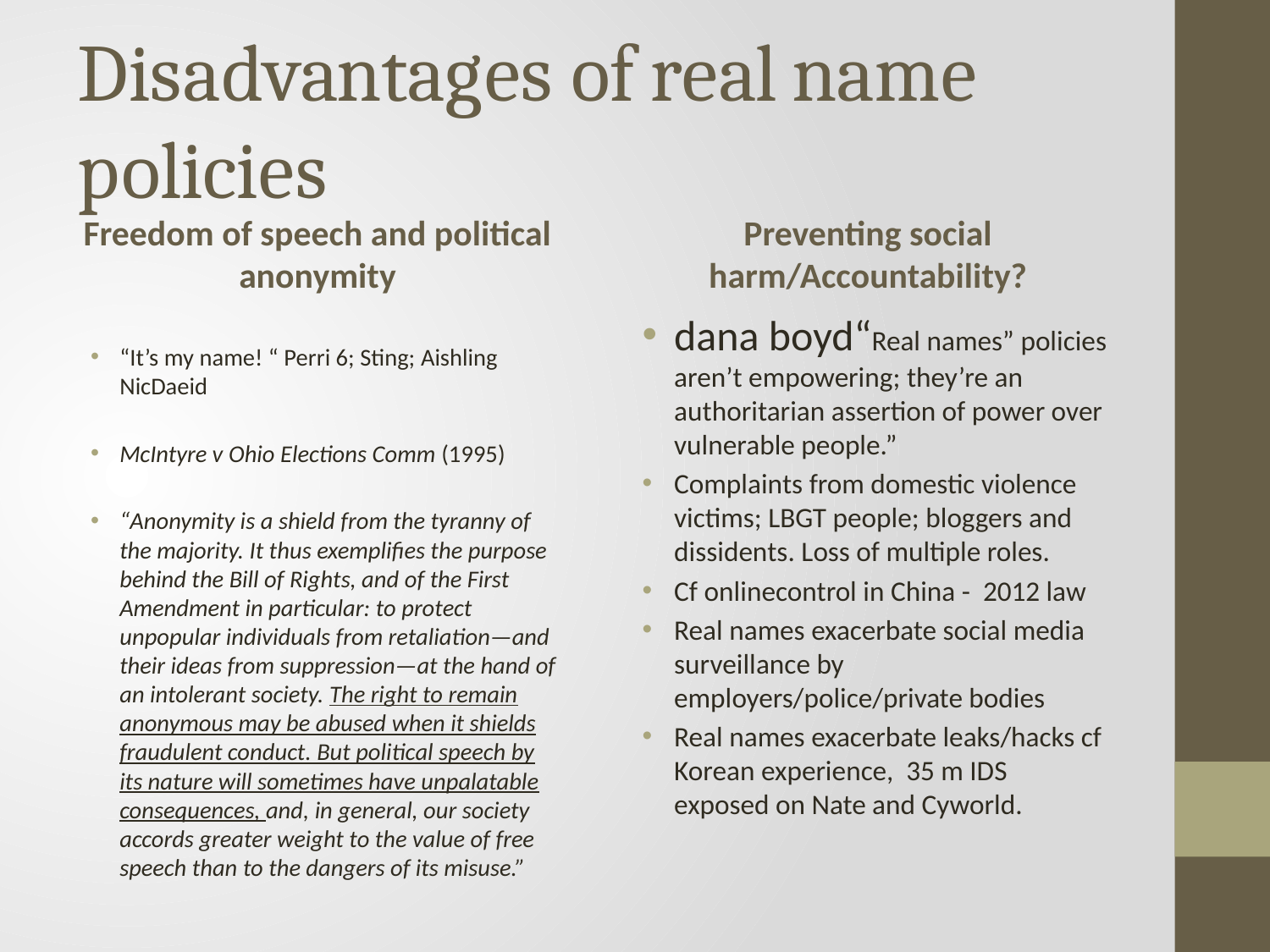

# Disadvantages of real name policies
Freedom of speech and political anonymity
Preventing social harm/Accountability?

“It’s my name! “ Perri 6; Sting; Aishling NicDaeid

McIntyre v Ohio Elections Comm (1995)

“Anonymity is a shield from the tyranny of the majority. It thus exemplifies the purpose behind the Bill of Rights, and of the First Amendment in particular: to protect unpopular individuals from retaliation—and their ideas from suppression—at the hand of an intolerant society. The right to remain anonymous may be abused when it shields fraudulent conduct. But political speech by its nature will sometimes have unpalatable consequences, and, in general, our society accords greater weight to the value of free speech than to the dangers of its misuse.”
dana boyd“Real names” policies aren’t empowering; they’re an authoritarian assertion of power over vulnerable people.”
Complaints from domestic violence victims; LBGT people; bloggers and dissidents. Loss of multiple roles.
Cf onlinecontrol in China -  2012 law
Real names exacerbate social media surveillance by employers/police/private bodies
Real names exacerbate leaks/hacks cf Korean experience,  35 m IDS exposed on Nate and Cyworld.